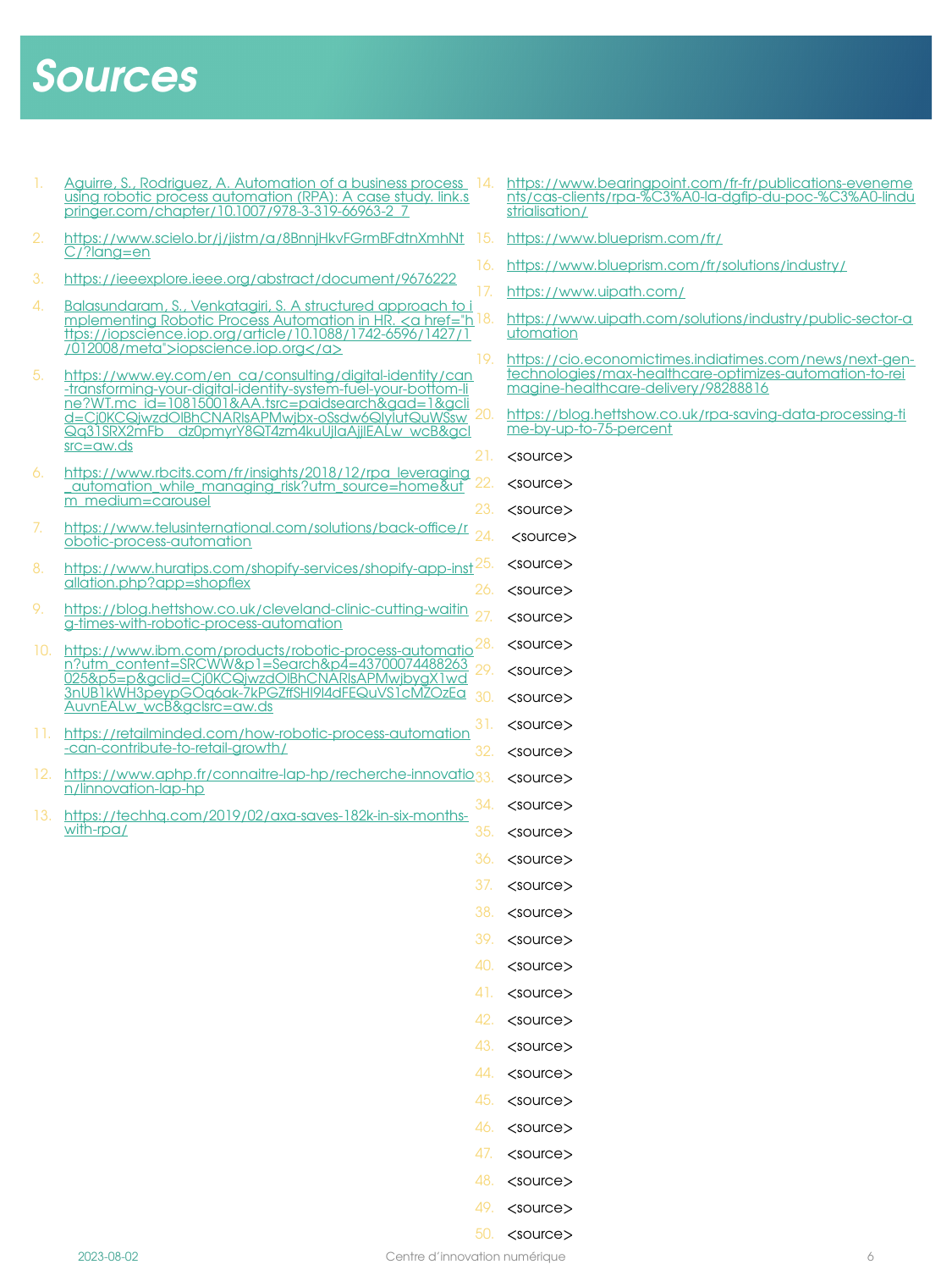

# Sources
Aguirre, S., Rodriguez, A. Automation of a business process using robotic process automation (RPA): A case study. link.springer.com/chapter/10.1007/978-3-319-66963-2_7
https://www.scielo.br/j/jistm/a/8BnnjHkvFGrmBFdtnXmhNtC/?lang=en
https://ieeexplore.ieee.org/abstract/document/9676222
Balasundaram, S., Venkatagiri, S. A structured approach to implementing Robotic Process Automation in HR. <a href="https://iopscience.iop.org/article/10.1088/1742-6596/1427/1/012008/meta">iopscience.iop.org</a>
https://www.ey.com/en_ca/consulting/digital-identity/can-transforming-your-digital-identity-system-fuel-your-bottom-line?WT.mc_id=10815001&AA.tsrc=paidsearch&gad=1&gclid=Cj0KCQjwzdOlBhCNARIsAPMwjbx-oSsdw6QIyIutQuWSswQq31SRX2mFb__dz0pmyrY8QT4zm4kuUjIaAjjlEALw_wcB&gclsrc=aw.ds
https://www.rbcits.com/fr/insights/2018/12/rpa_leveraging_automation_while_managing_risk?utm_source=home&utm_medium=carousel
https://www.telusinternational.com/solutions/back-office/robotic-process-automation
https://www.huratips.com/shopify-services/shopify-app-installation.php?app=shopflex
https://blog.hettshow.co.uk/cleveland-clinic-cutting-waiting-times-with-robotic-process-automation
https://www.ibm.com/products/robotic-process-automation?utm_content=SRCWW&p1=Search&p4=43700074488263025&p5=p&gclid=Cj0KCQjwzdOlBhCNARIsAPMwjbygX1wd3nUB1kWH3peypGOq6ak-7kPGZffSHI9I4dFEQuVS1cMZOzEaAuvnEALw_wcB&gclsrc=aw.ds
https://retailminded.com/how-robotic-process-automation-can-contribute-to-retail-growth/
https://www.aphp.fr/connaitre-lap-hp/recherche-innovation/linnovation-lap-hp
https://techhq.com/2019/02/axa-saves-182k-in-six-months-with-rpa/
https://www.bearingpoint.com/fr-fr/publications-evenements/cas-clients/rpa-%C3%A0-la-dgfip-du-poc-%C3%A0-lindustrialisation/
https://www.blueprism.com/fr/
https://www.blueprism.com/fr/solutions/industry/
https://www.uipath.com/
https://www.uipath.com/solutions/industry/public-sector-automation
https://cio.economictimes.indiatimes.com/news/next-gen-technologies/max-healthcare-optimizes-automation-to-reimagine-healthcare-delivery/98288816
https://blog.hettshow.co.uk/rpa-saving-data-processing-time-by-up-to-75-percent
<source>
<source>
<source>
 <source>
<source>
<source>
<source>
<source>
<source>
<source>
<source>
<source>
<source>
<source>
<source>
<source>
<source>
<source>
<source>
<source>
<source>
<source>
<source>
<source>
<source>
<source>
<source>
<source>
<source>
<source>

2023-08-02
Centre d’innovation numérique
6